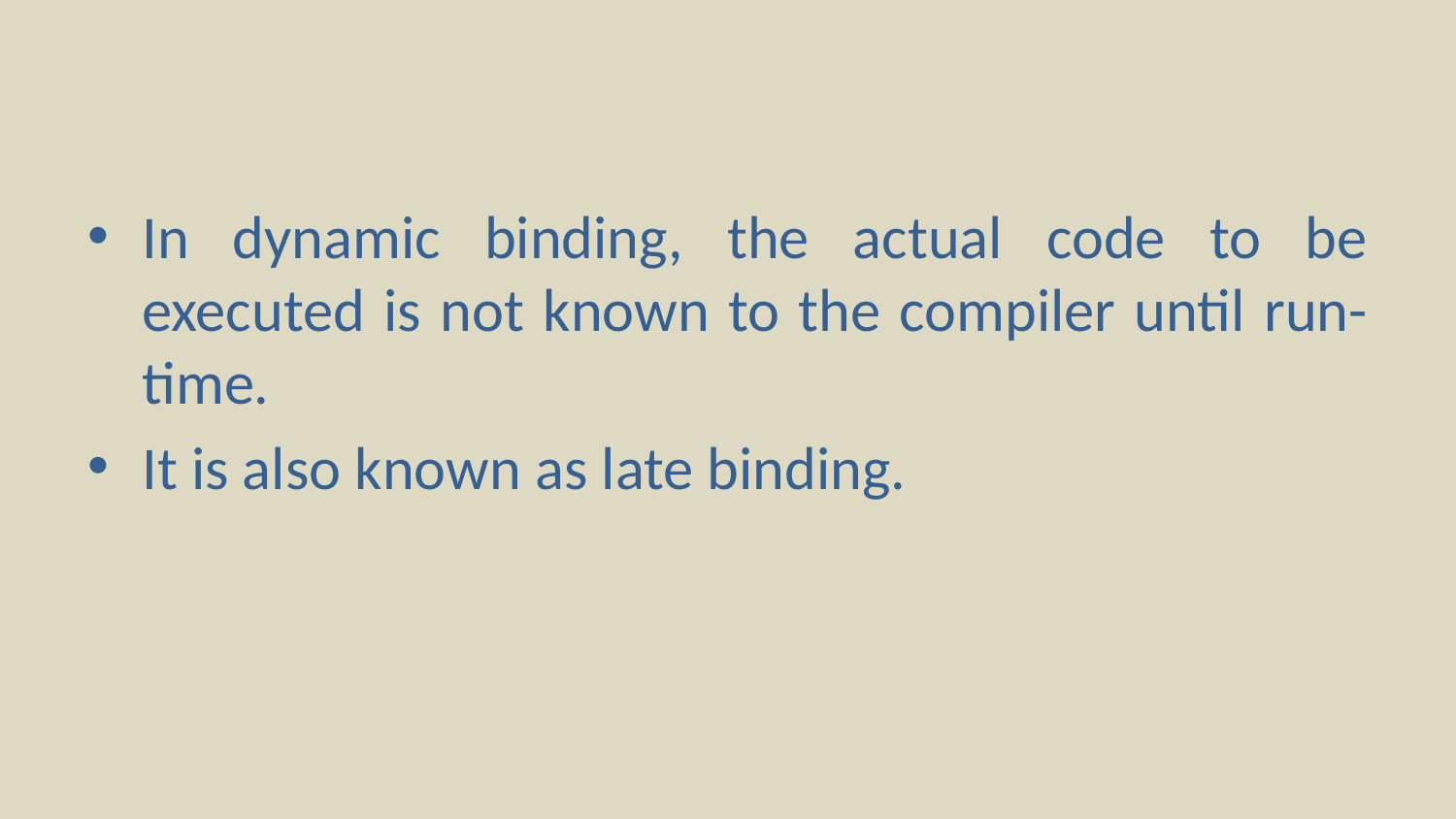

#
In dynamic binding, the actual code to be executed is not known to the compiler until run-time.
It is also known as late binding.